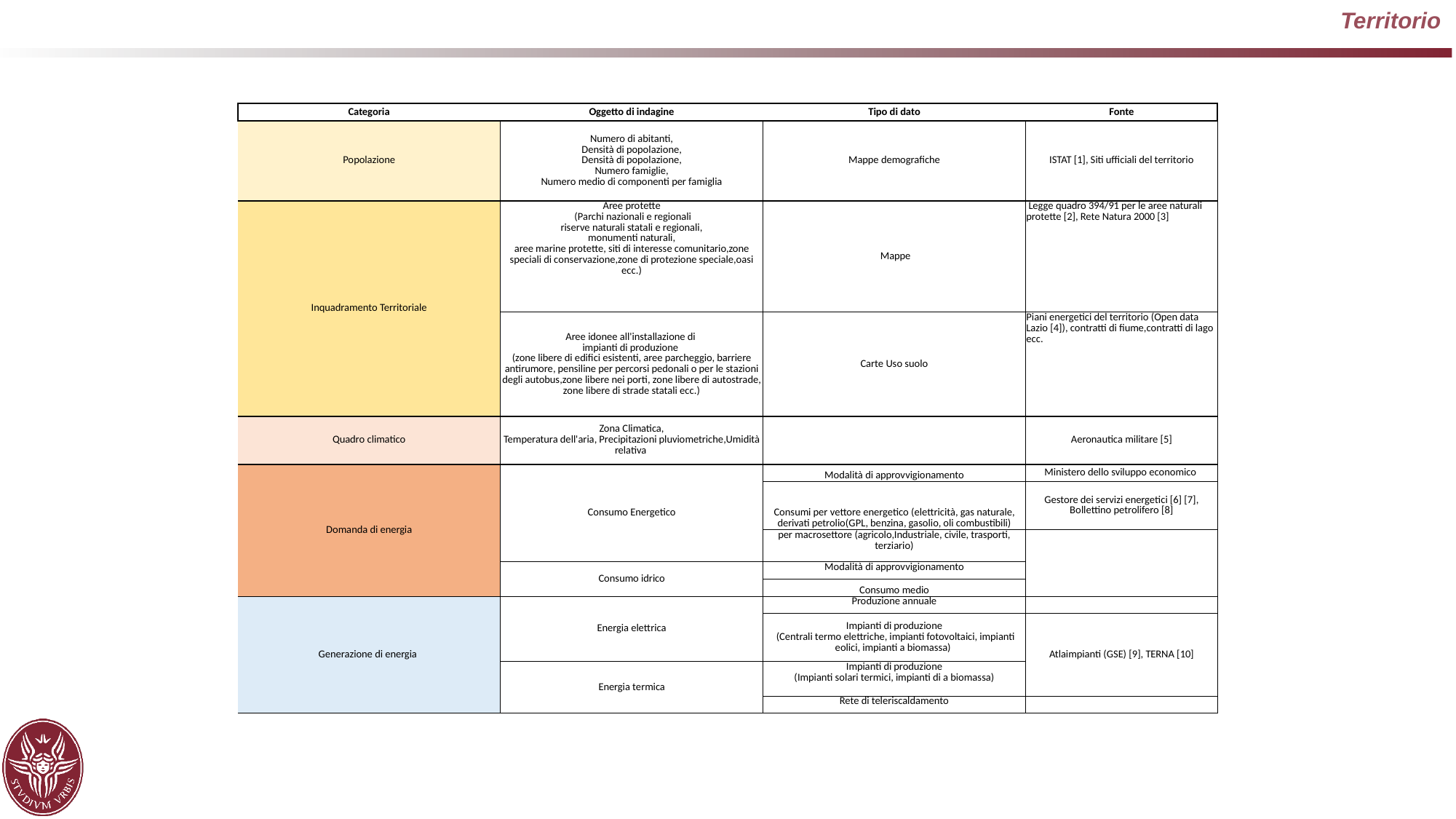

Territorio
| Categoria | Oggetto di indagine | Tipo di dato | Fonte |
| --- | --- | --- | --- |
| Popolazione | Numero di abitanti, Densità di popolazione, Densità di popolazione, Numero famiglie, Numero medio di componenti per famiglia | Mappe demografiche | ISTAT [1], Siti ufficiali del territorio |
| Inquadramento Territoriale | Aree protette (Parchi nazionali e regionali riserve naturali statali e regionali, monumenti naturali, aree marine protette, siti di interesse comunitario,zone speciali di conservazione,zone di protezione speciale,oasi ecc.) | Mappe | Legge quadro 394/91 per le aree naturali protette [2], Rete Natura 2000 [3] |
|  | Aree idonee all'installazione di impianti di produzione (zone libere di edifici esistenti, aree parcheggio, barriere antirumore, pensiline per percorsi pedonali o per le stazioni degli autobus,zone libere nei porti, zone libere di autostrade, zone libere di strade statali ecc.) | Carte Uso suolo | Piani energetici del territorio (Open data Lazio [4]), contratti di fiume,contratti di lago ecc. |
| Quadro climatico | Zona Climatica, Temperatura dell'aria, Precipitazioni pluviometriche,Umidità relativa |  | Aeronautica militare [5] |
| Domanda di energia | Consumo Energetico | Modalità di approvvigionamento | Ministero dello sviluppo economico |
|  |  | Consumi per vettore energetico (elettricità, gas naturale, derivati petrolio(GPL, benzina, gasolio, oli combustibili) | Gestore dei servizi energetici [6] [7], Bollettino petrolifero [8] |
|  |  | per macrosettore (agricolo,Industriale, civile, trasporti, terziario) |  |
|  | Consumo idrico | Modalità di approvvigionamento |  |
|  |  | Consumo medio |  |
| Generazione di energia | Energia elettrica | Produzione annuale |  |
|  |  | Impianti di produzione (Centrali termo elettriche, impianti fotovoltaici, impianti eolici, impianti a biomassa) | Atlaimpianti (GSE) [9], TERNA [10] |
|  | Energia termica | Impianti di produzione (Impianti solari termici, impianti di a biomassa) |  |
|  |  | Rete di teleriscaldamento |  |